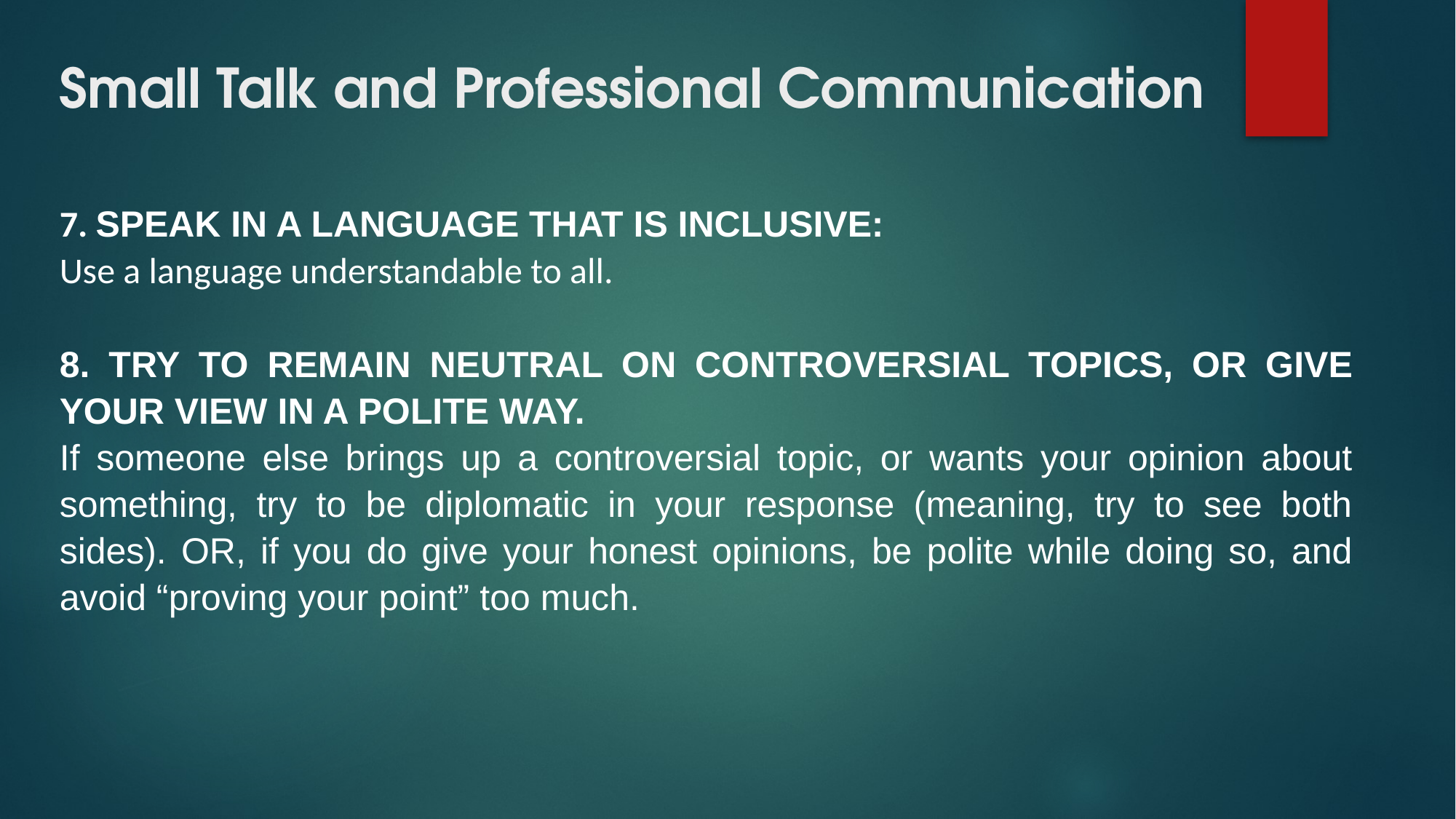

# Small Talk and Professional Communication
7. SPEAK IN A LANGUAGE THAT IS INCLUSIVE:
Use a language understandable to all.

8. TRY TO REMAIN NEUTRAL ON CONTROVERSIAL TOPICS, OR GIVE YOUR VIEW IN A POLITE WAY.
If someone else brings up a controversial topic, or wants your opinion about something, try to be diplomatic in your response (meaning, try to see both sides). OR, if you do give your honest opinions, be polite while doing so, and avoid “proving your point” too much.